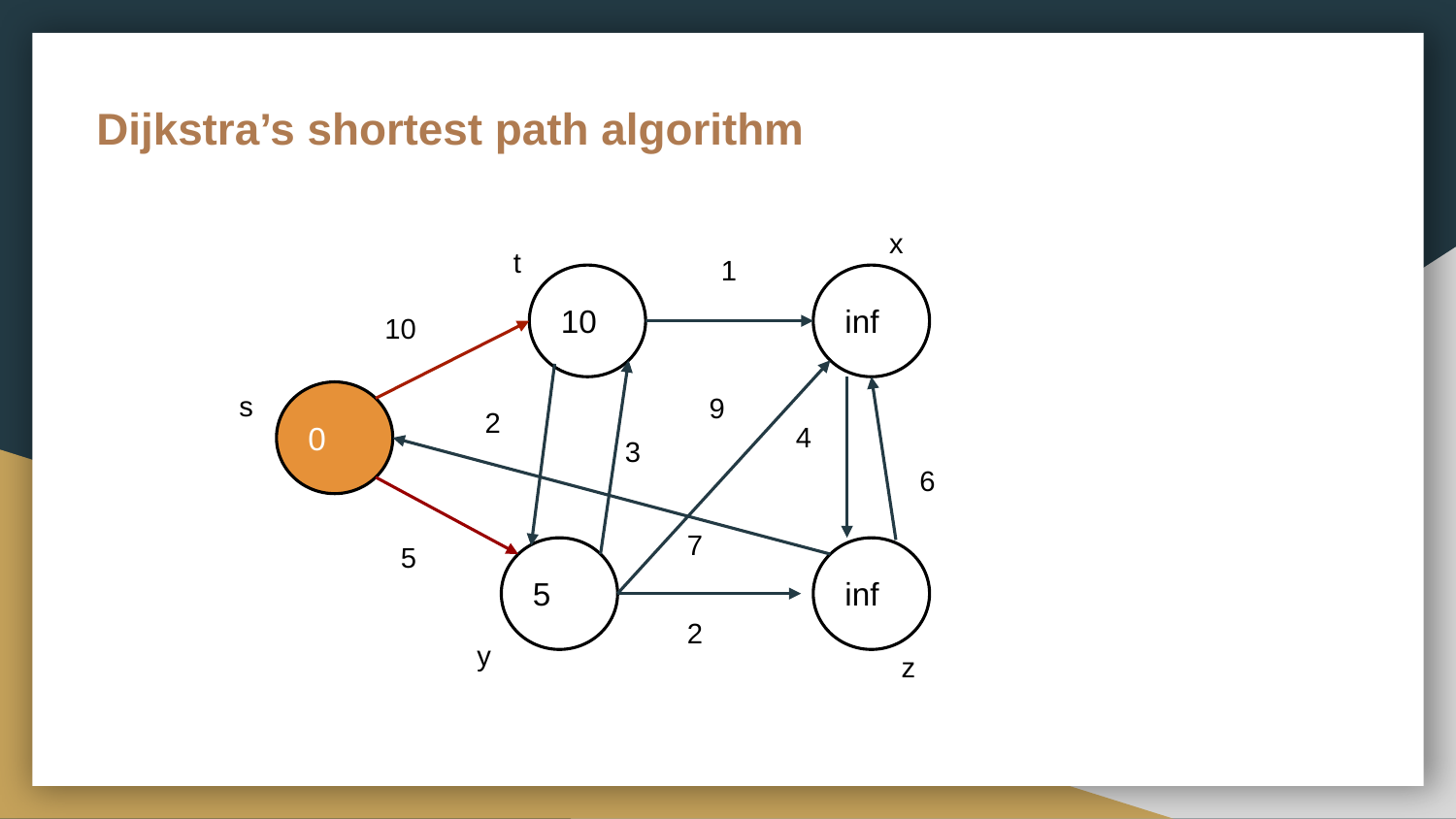

# Dijkstra’s shortest path algorithm
x
t
1
10
inf
10
s
9
0
2
4
3
6
7
5
5
inf
2
y
z